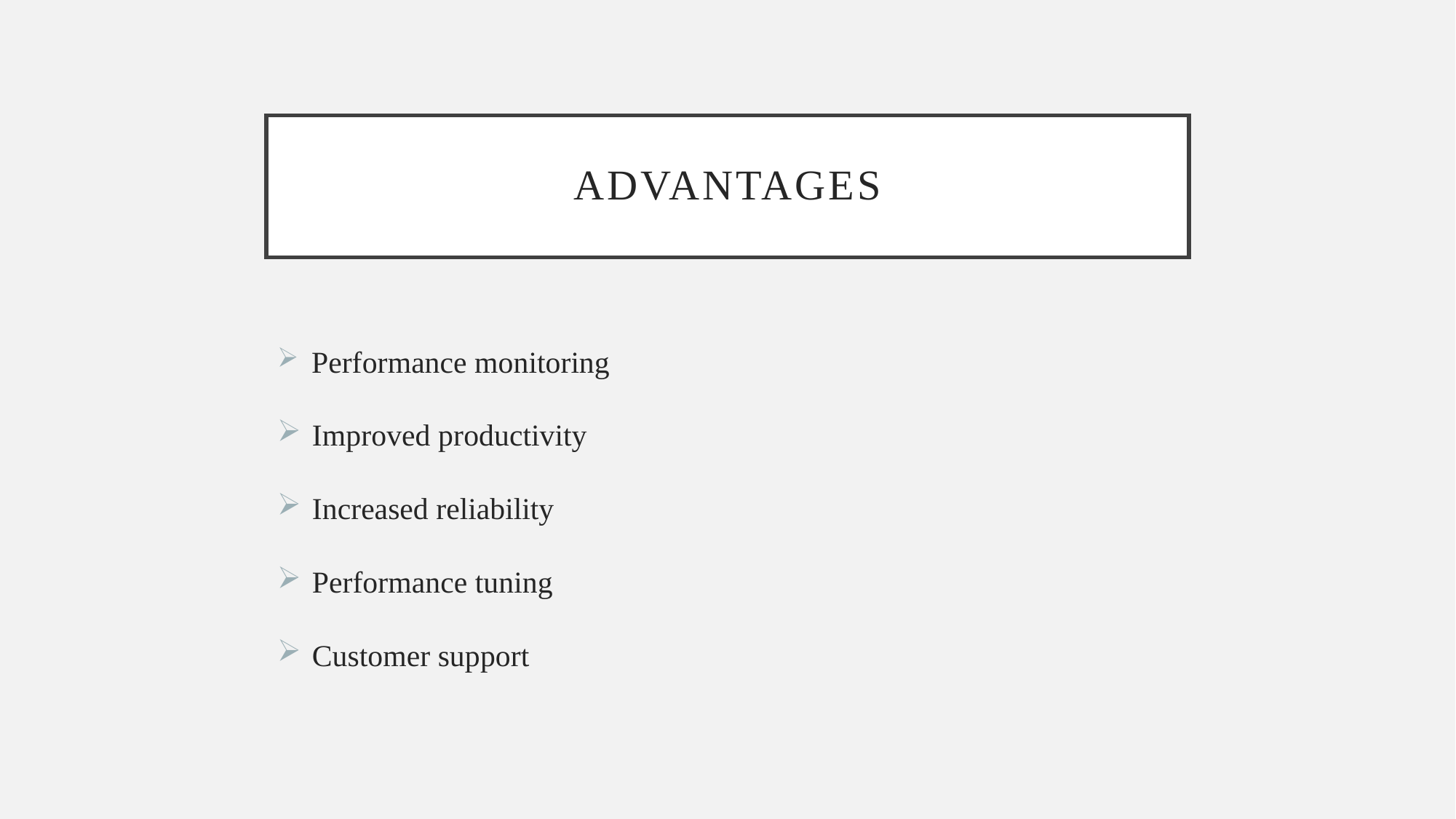

# ADVANTAGES
 Performance monitoring
 Improved productivity
 Increased reliability
 Performance tuning
 Customer support